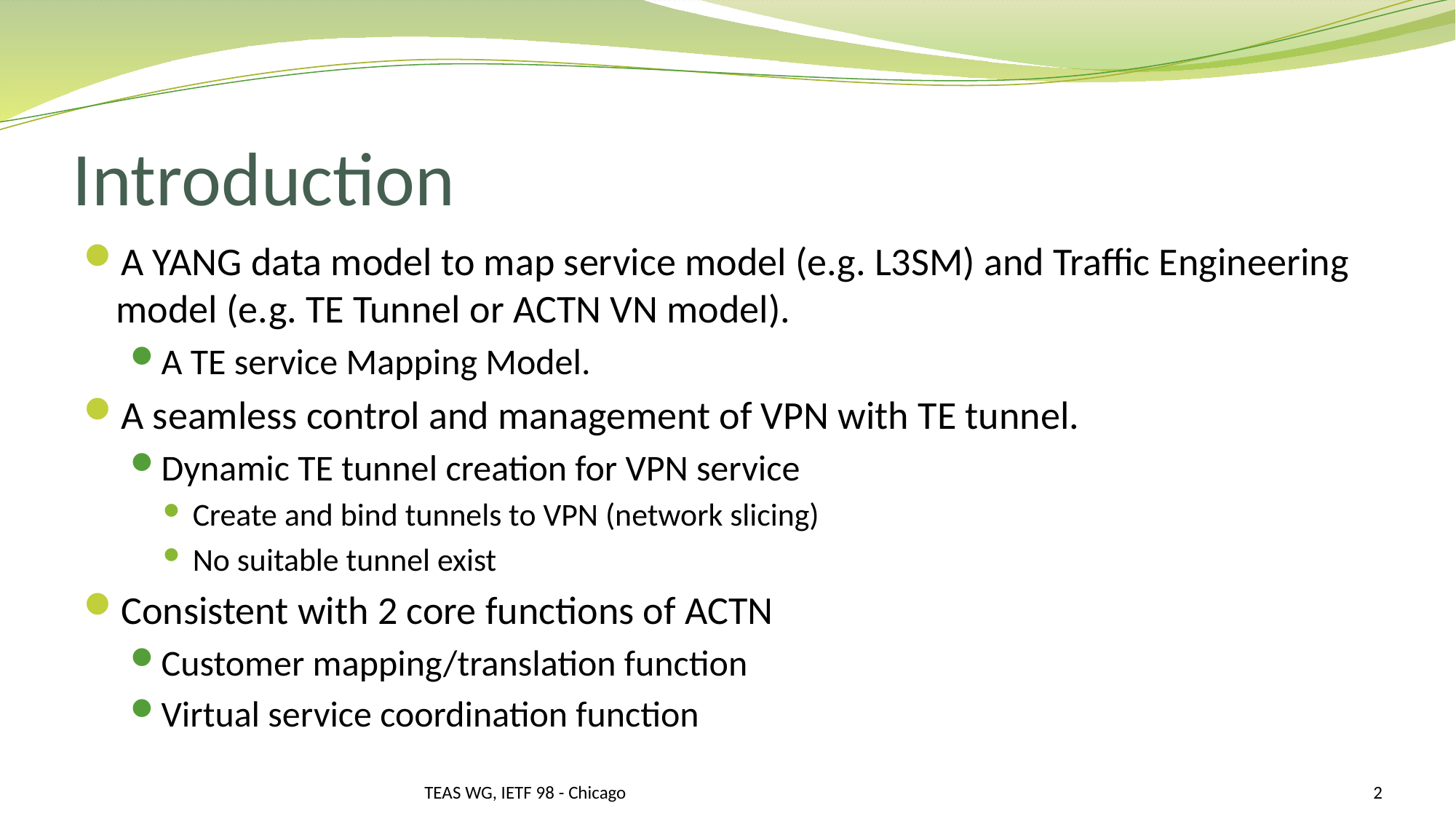

# Introduction
A YANG data model to map service model (e.g. L3SM) and Traffic Engineering model (e.g. TE Tunnel or ACTN VN model).
A TE service Mapping Model.
A seamless control and management of VPN with TE tunnel.
Dynamic TE tunnel creation for VPN service
Create and bind tunnels to VPN (network slicing)
No suitable tunnel exist
Consistent with 2 core functions of ACTN
Customer mapping/translation function
Virtual service coordination function

TEAS WG, IETF 98 - Chicago
2